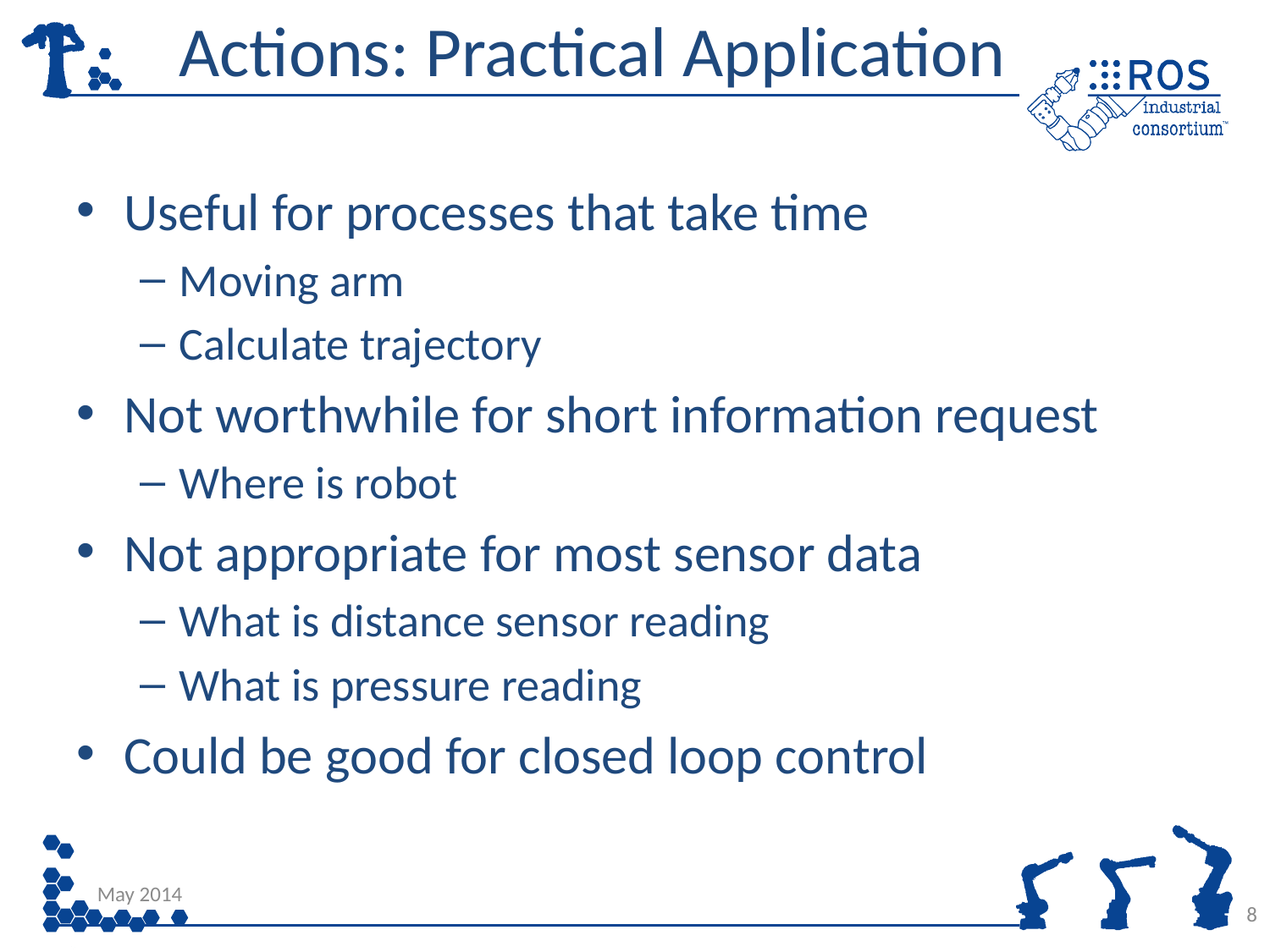

# Actions: Practical Application
Useful for processes that take time
Moving arm
Calculate trajectory
Not worthwhile for short information request
Where is robot
Not appropriate for most sensor data
What is distance sensor reading
What is pressure reading
Could be good for closed loop control
May 2014
8